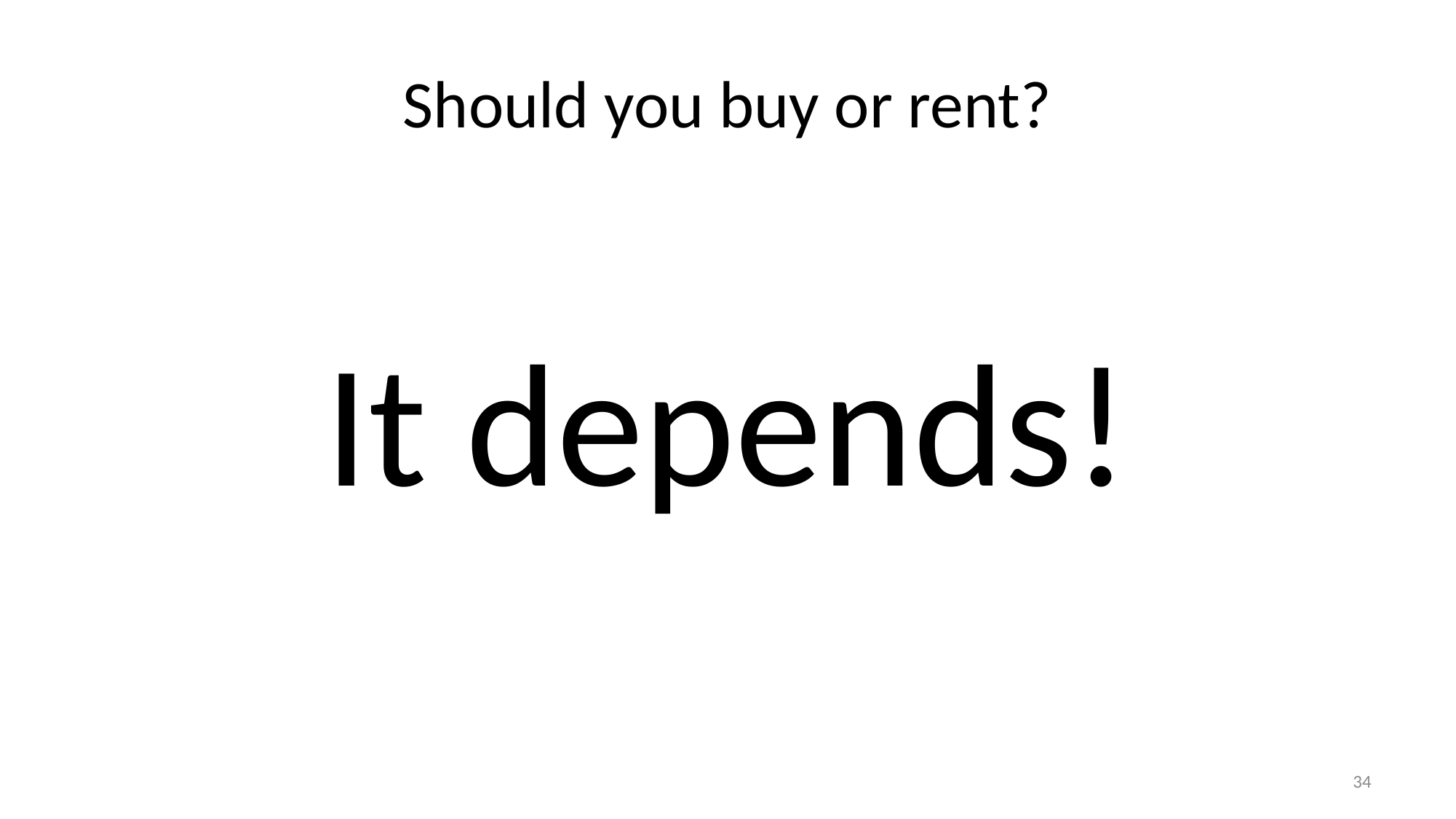

# Should you buy or rent?

It depends!
34